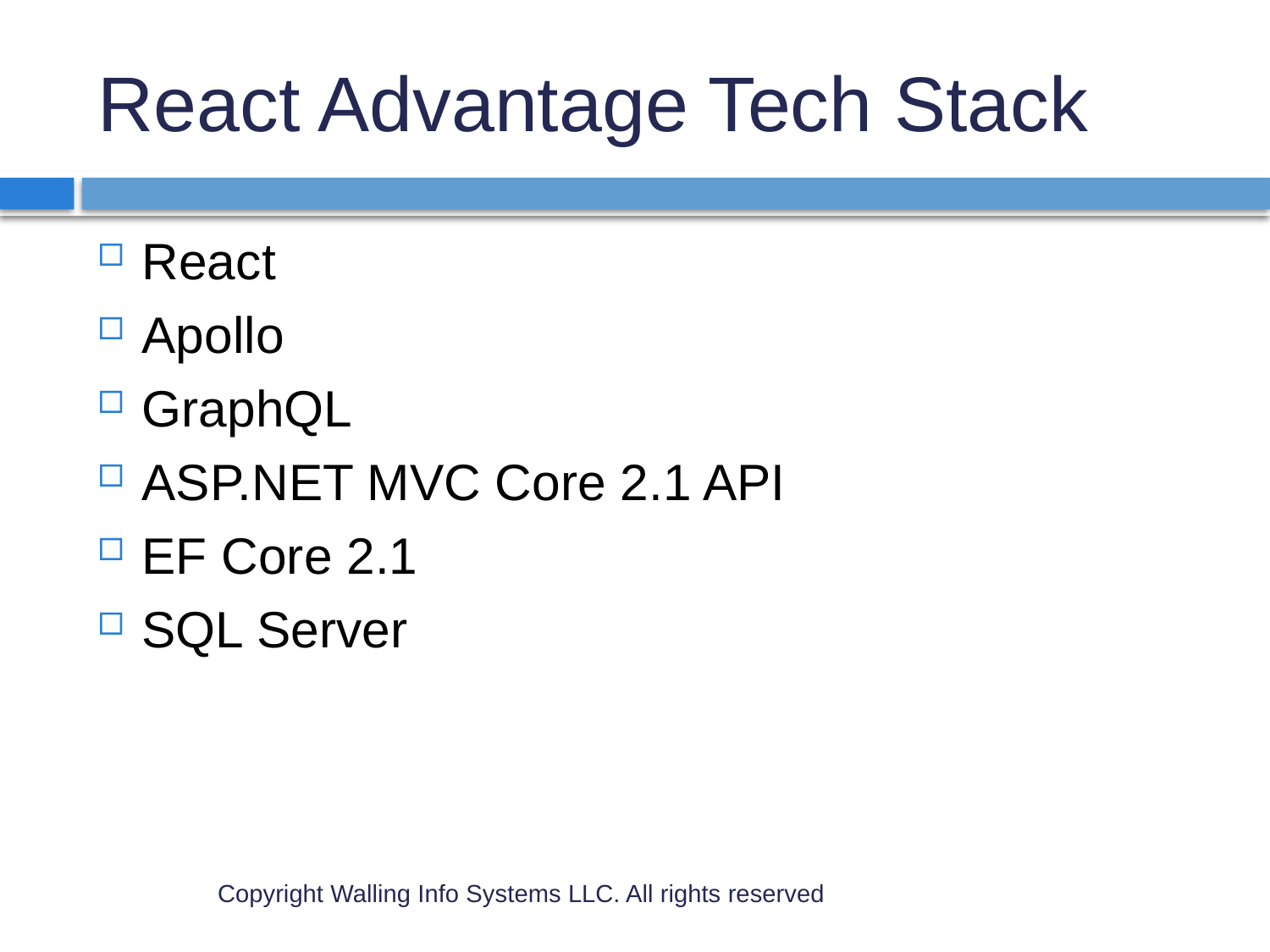

# React Advantage Tech Stack
React
Apollo
GraphQL
ASP.NET MVC Core 2.1 API
EF Core 2.1
SQL Server
Copyright Walling Info Systems LLC. All rights reserved